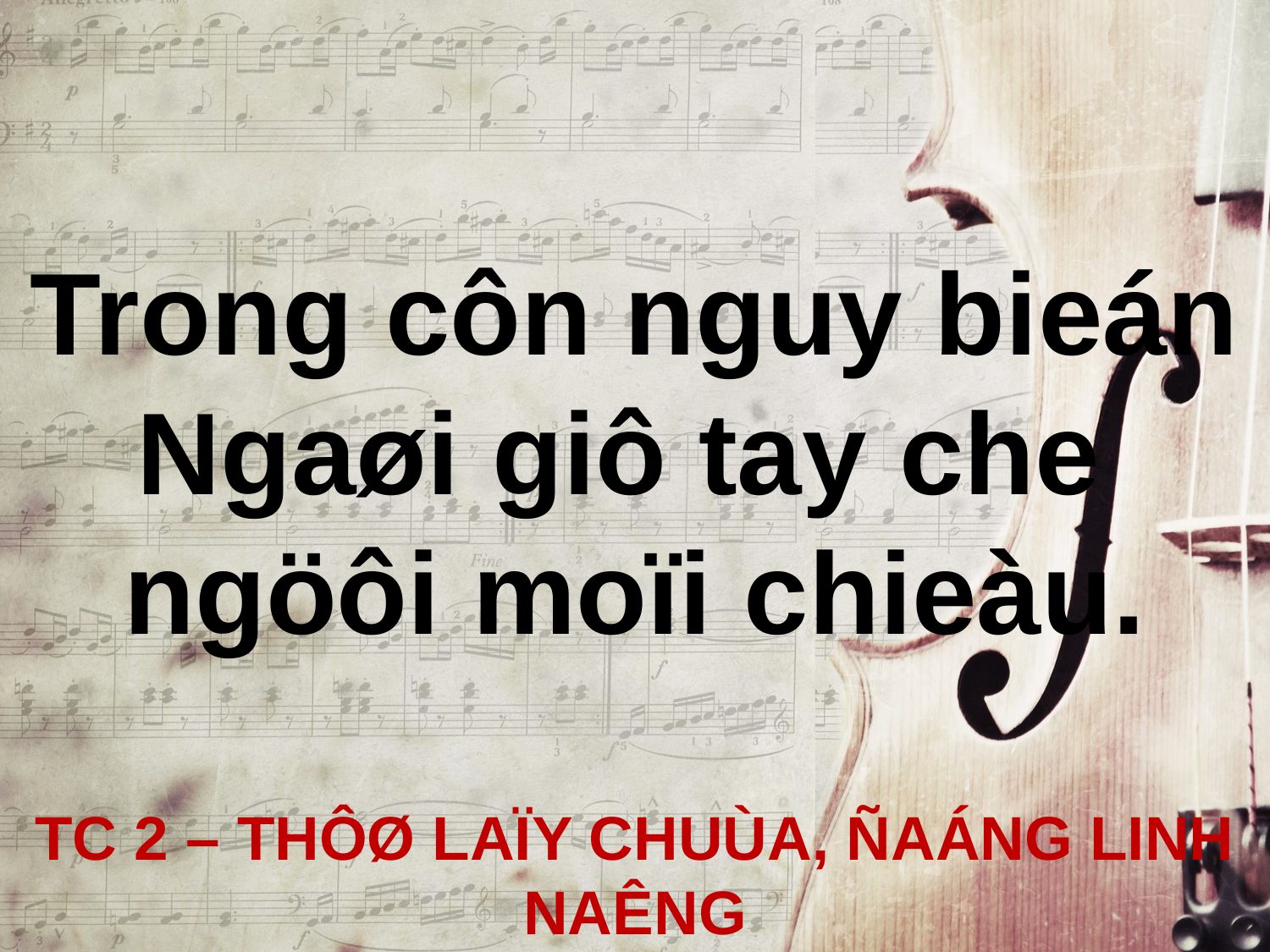

Trong côn nguy bieán Ngaøi giô tay che
ngöôi moïi chieàu.
TC 2 – THÔØ LAÏY CHUÙA, ÑAÁNG LINH NAÊNG